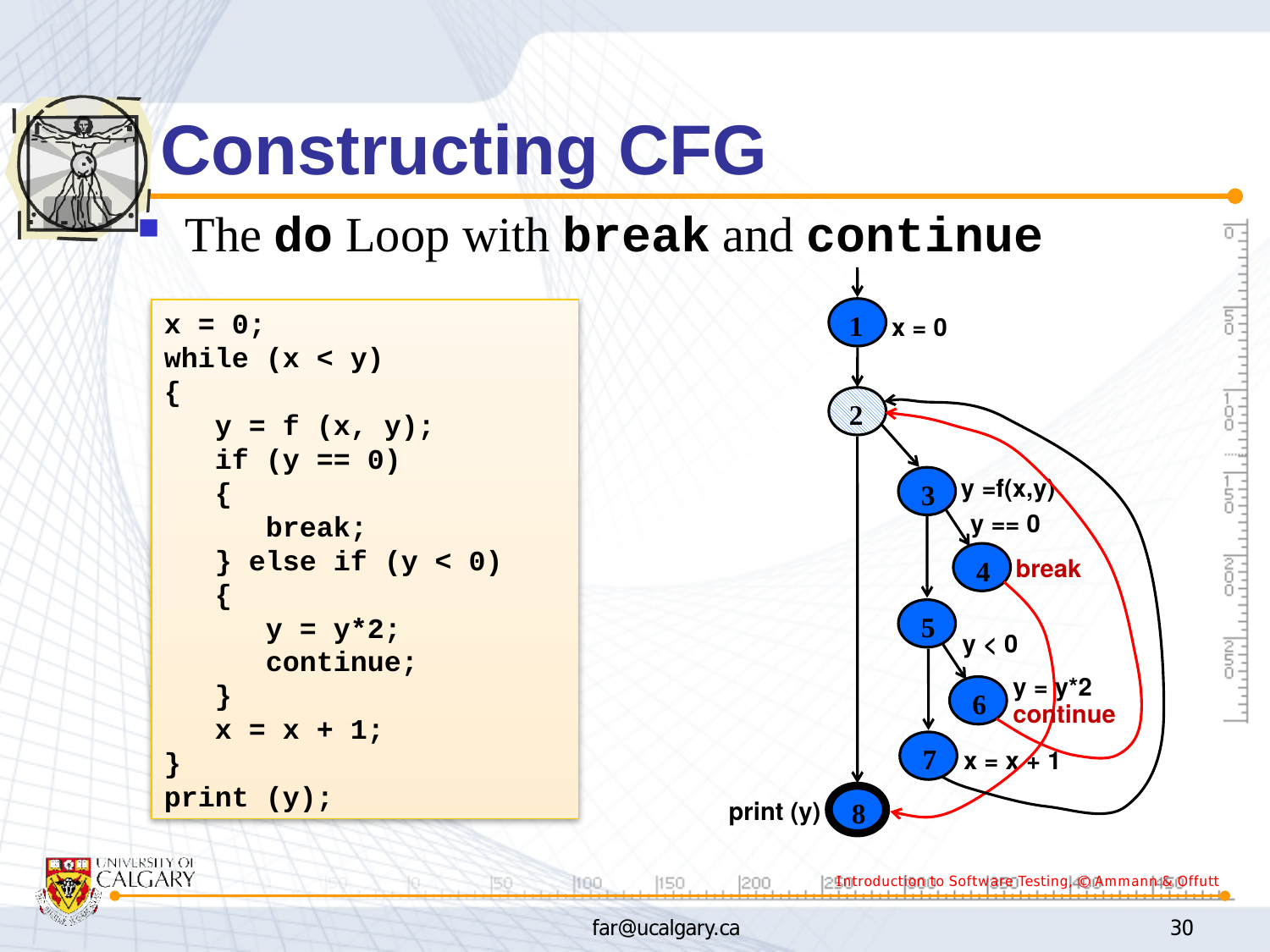

# Constructing CFG
The do Loop with break and continue

1
x = 0

2

3
y =f(x,y)
y == 0

4
break

5
y < 0

6
y = y*2
continue

7
x = x + 1

8
print (y)
x = 0;
while (x < y)
{
   y = f (x, y);
   if (y == 0)
   {
      break;
   } else if (y < 0)
   {
      y = y*2;
      continue;
   }
   x = x + 1;
}
print (y);
Introduction to Software Testing, © Ammann & Offutt
far@ucalgary.ca
30